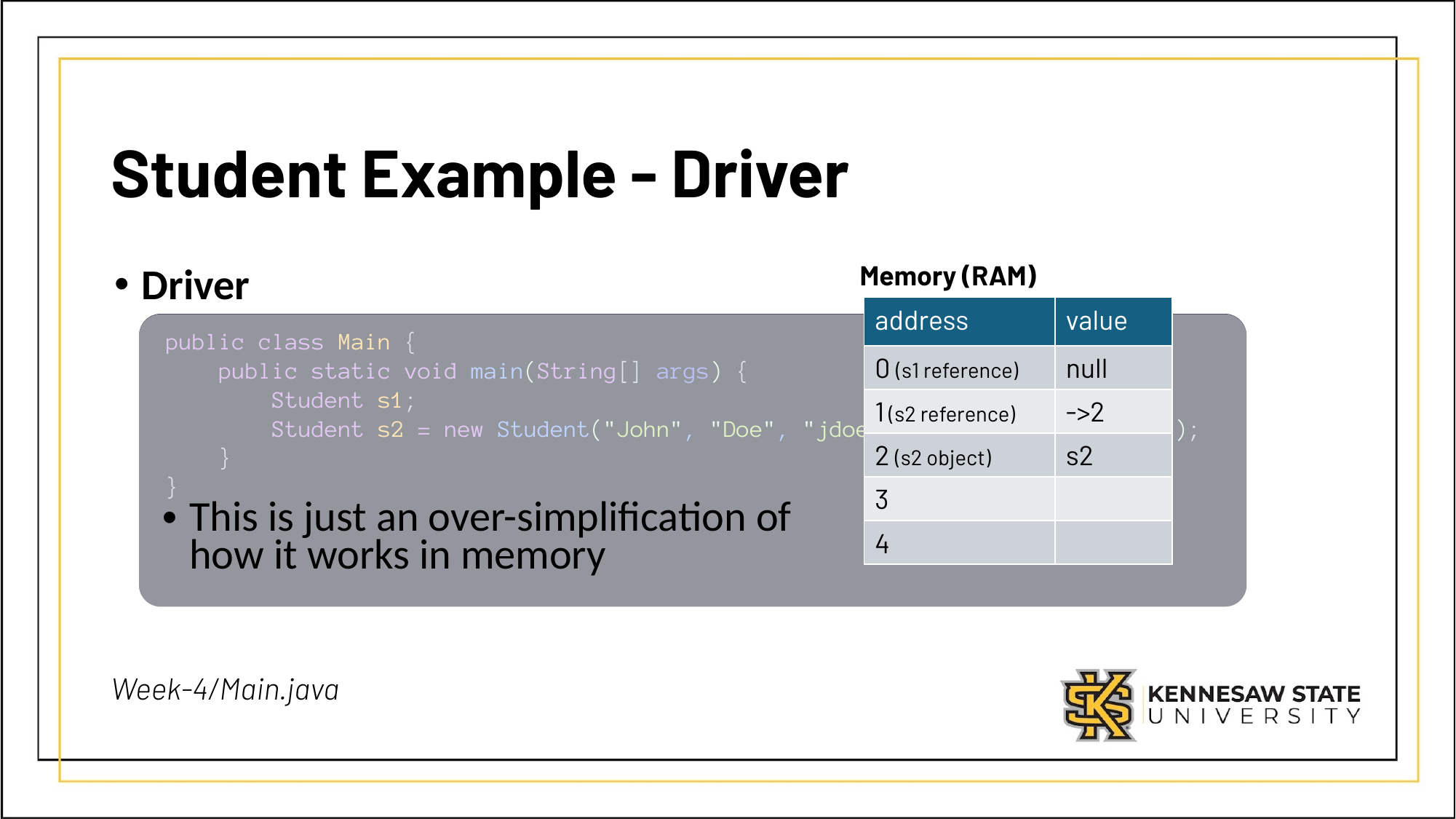

# Student Example - Driver
Memory (RAM)
Driver
| address | value |
| --- | --- |
| 0 (s1 reference) | null |
| 1 (s2 reference) | ->2 |
| 2 (s2 object) | s2 |
| 3 |  |
| 4 |  |
public class Main {
    public static void main(String[] args) {
        Student s1;
        Student s2 = new Student("John", "Doe", "jdoe@students.kennesaw.edu");
    }
}

This is just an over-simplification of how it works in memory
Week-4/Main.java